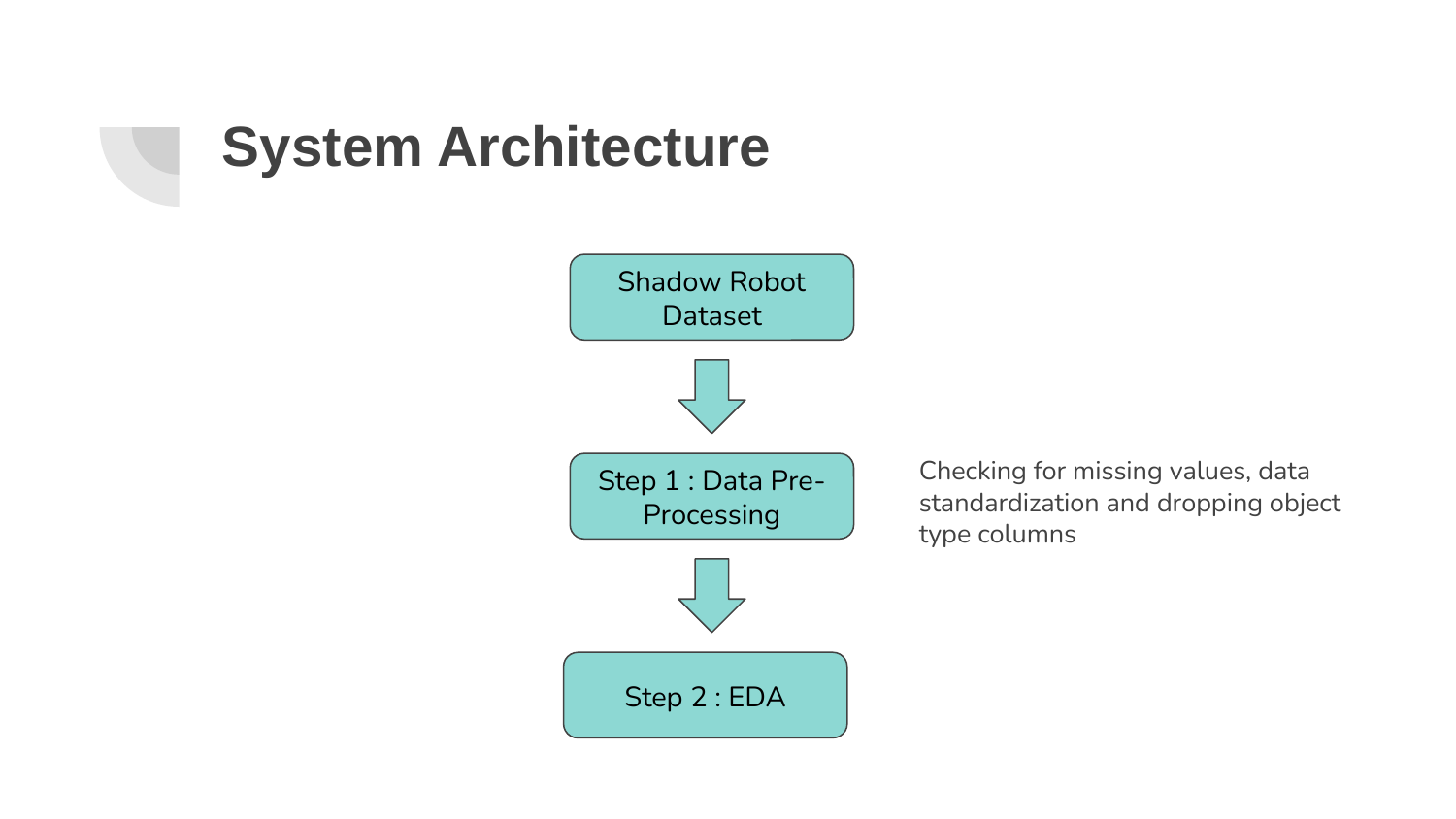

# System Architecture
Shadow Robot Dataset

Checking for missing values, data standardization and dropping object type columns
Step 1 : Data Pre-Processing

Step 2 : EDA